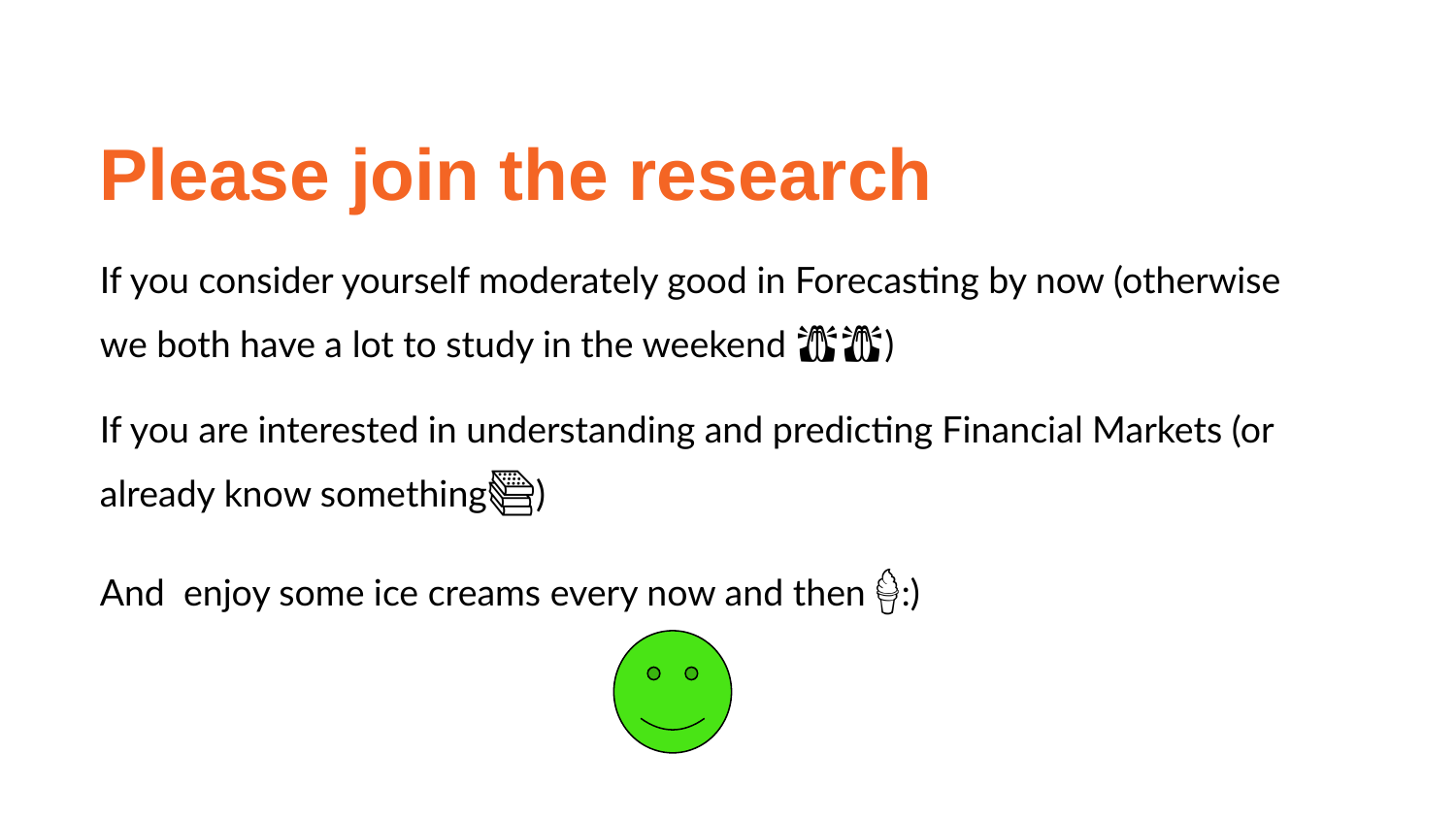

Please join the research
If you consider yourself moderately good in Forecasting by now (otherwise we both have a lot to study in the weekend 🙏🙏)
If you are interested in understanding and predicting Financial Markets (or already know something📚)
And  enjoy some ice creams every now and then 🍦:)